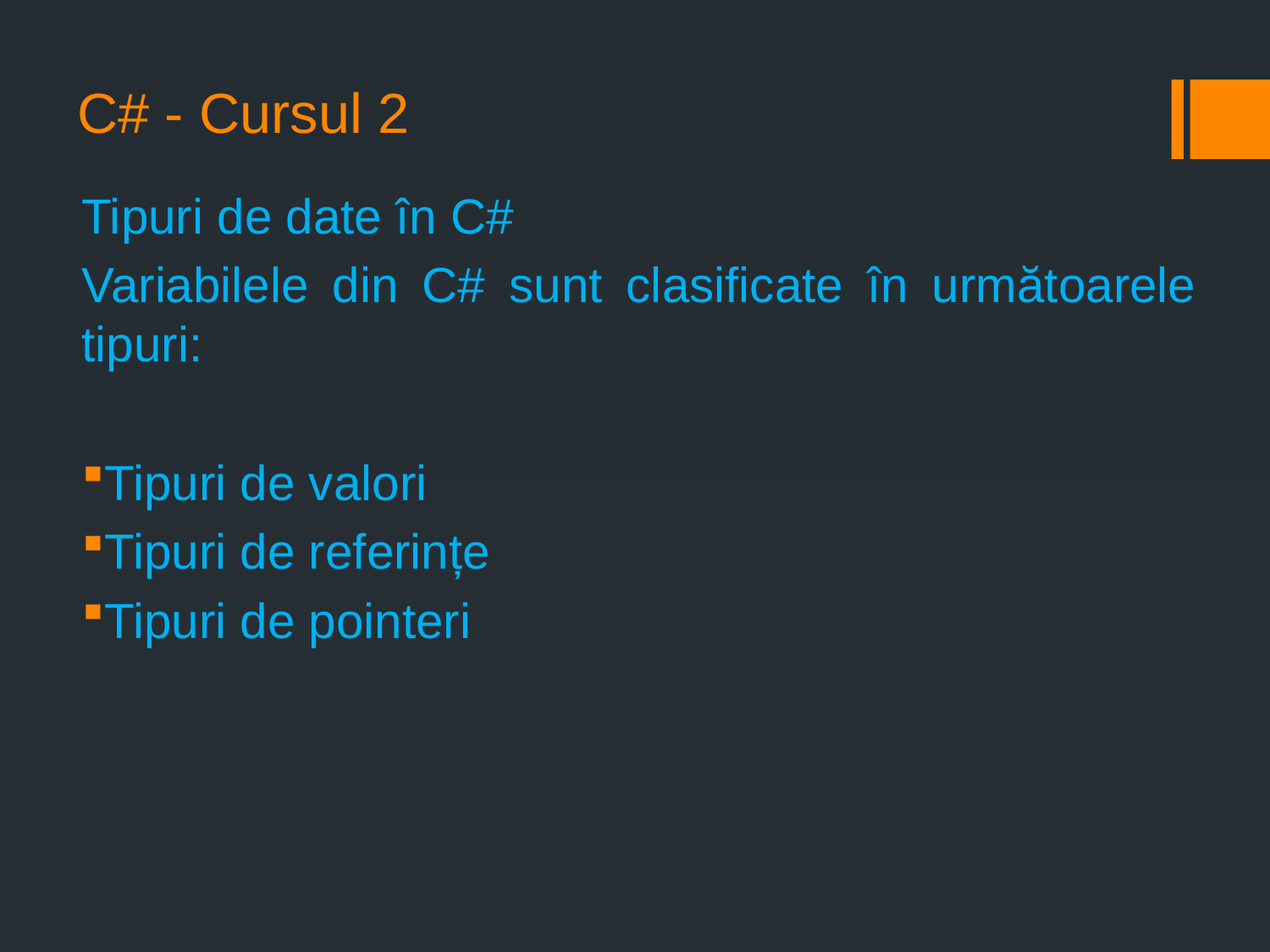

# C# - Cursul 2
Tipuri de date în C#
Variabilele din C# sunt clasificate în următoarele tipuri:

Tipuri de valori
Tipuri de referințe
Tipuri de pointeri